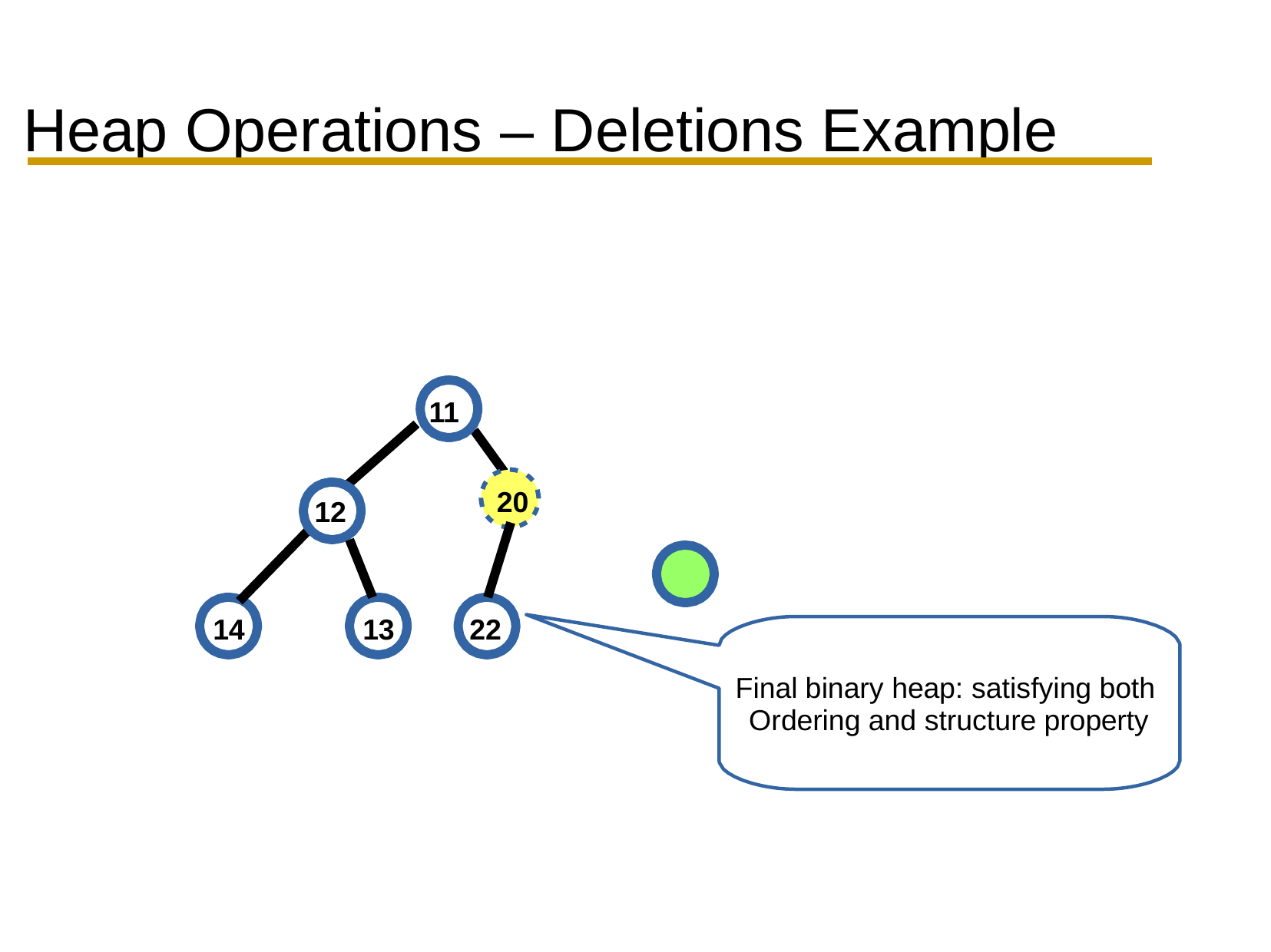

Heap Operations	– Deletions	Example

11

20

12

14
13
22

Final binary heap: satisfying both Ordering and structure property